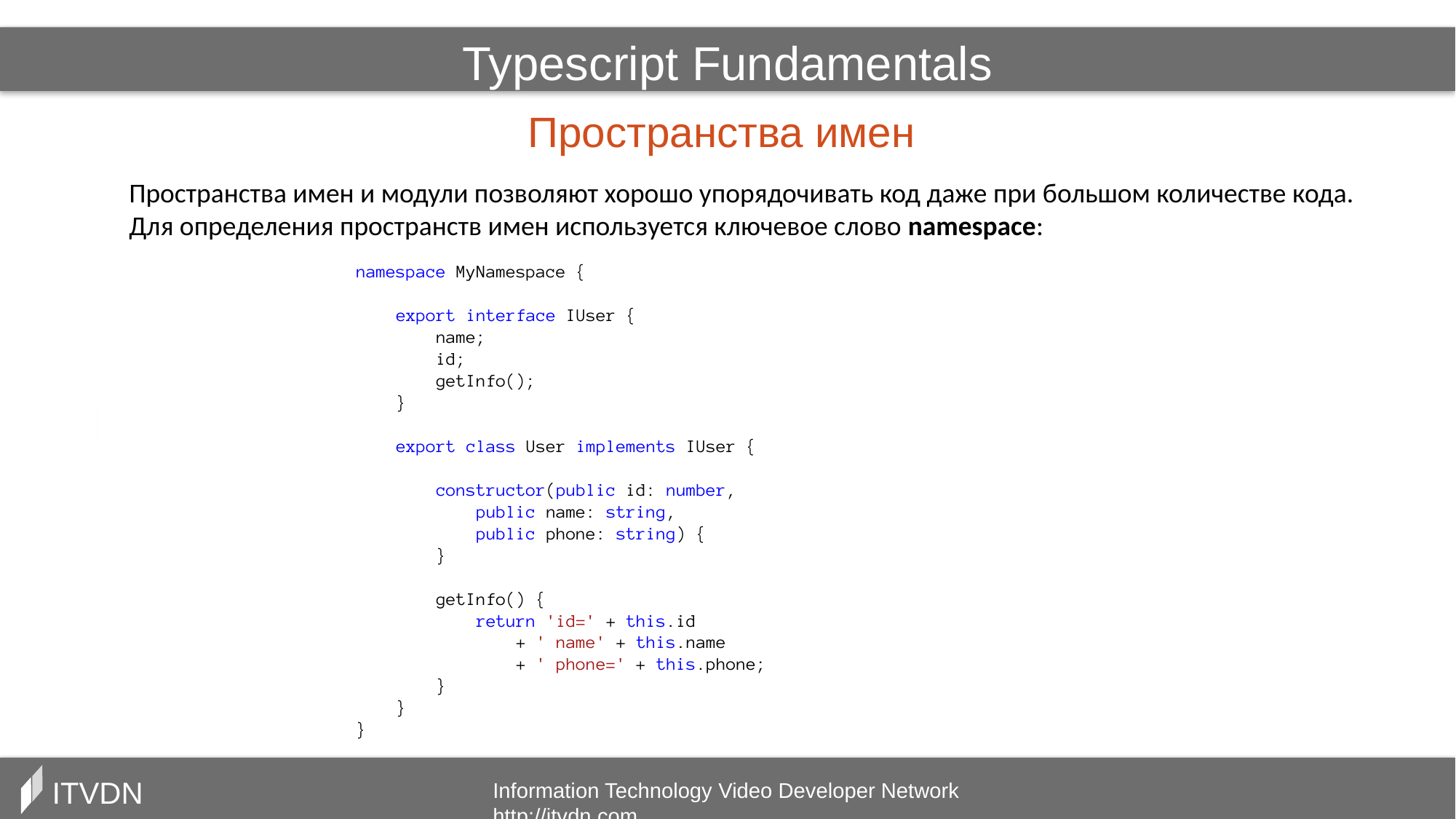

Typescript Fundamentals
Пространства имен
Пространства имен и модули позволяют хорошо упорядочивать код даже при большом количестве кода. Для определения пространств имен используется ключевое слово namespace:

namespace MyNamespace {

    export interface IUser {
        name;
        id;
        getInfo();
    }

    export class User implements IUser {

        constructor(public id: number,
            public name: string,
            public phone: string) {
        }

        getInfo() {
            return 'id=' + this.id
                + ' name' + this.name
                + ' phone=' + this.phone;
        }
    }
}

ITVDN
Information Technology Video Developer Network                                                       http://itvdn.com